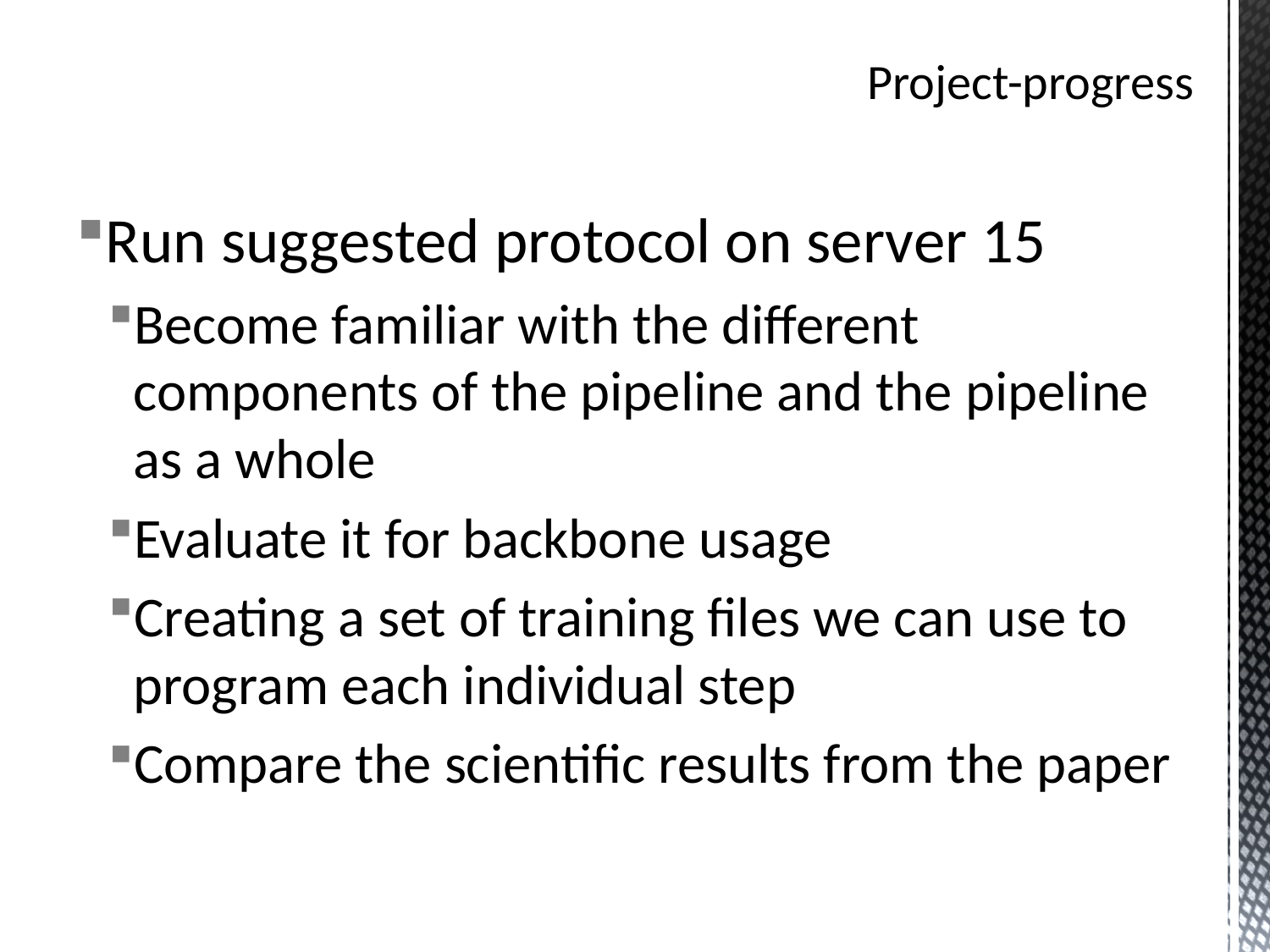

# Project-progress
Run suggested protocol on server 15
Become familiar with the different components of the pipeline and the pipeline as a whole
Evaluate it for backbone usage
Creating a set of training files we can use to program each individual step
Compare the scientific results from the paper